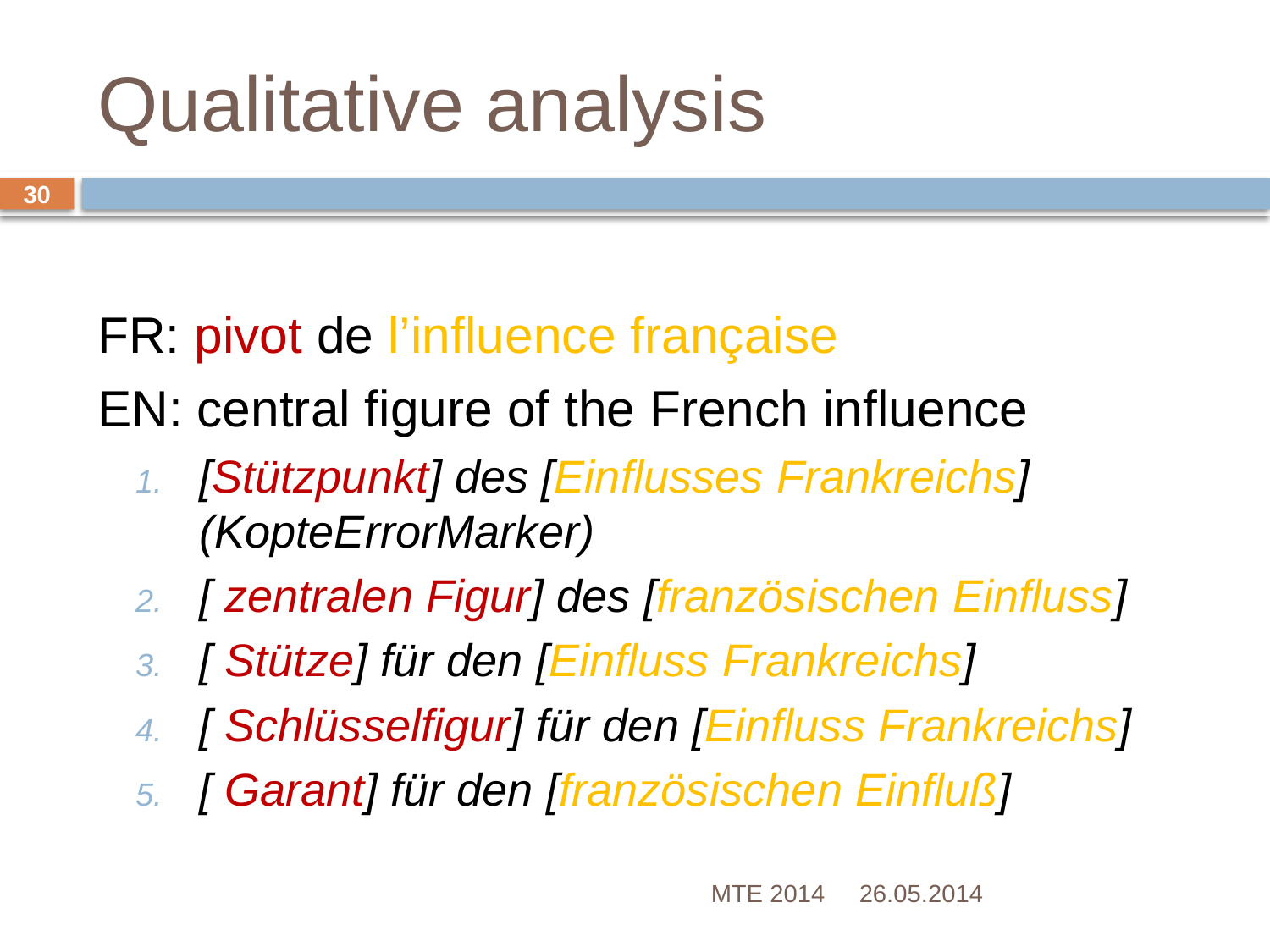

# Qualitative analysis
30

FR: pivot de l’influence française
EN: central figure of the French influence
[Stützpunkt] des [Einflusses Frankreichs] (KopteErrorMarker)
[ zentralen Figur] des [französischen Einfluss]
[ Stütze] für den [Einfluss Frankreichs]
[ Schlüsselfigur] für den [Einfluss Frankreichs]
[ Garant] für den [französischen Einfluß]
MTE 2014
26.05.2014